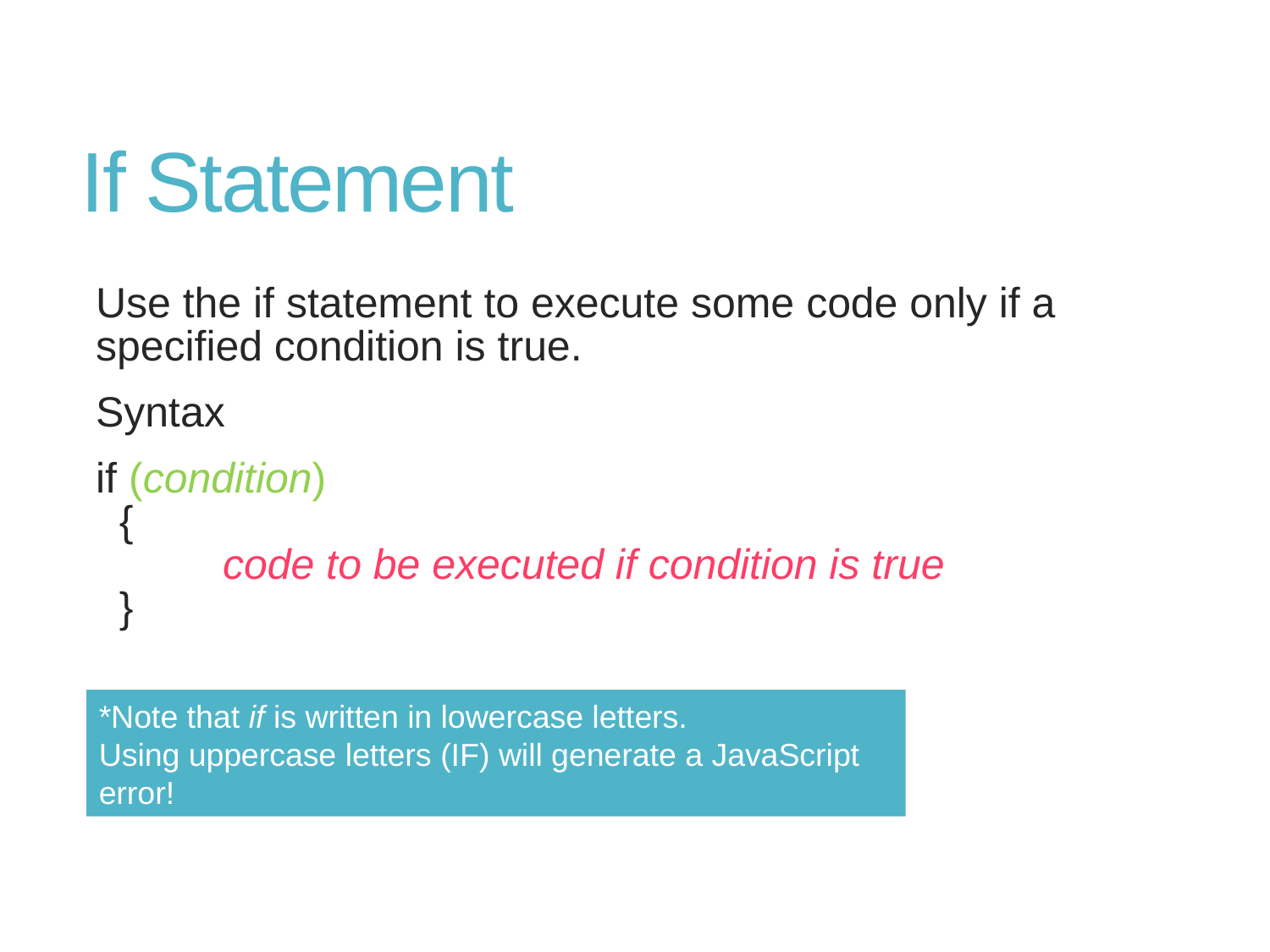

# If Statement
Use the if statement to execute some code only if a specified condition is true.
Syntax
if (condition)
  {
  	code to be executed if condition is true
  }

*Note that if is written in lowercase letters.
Using uppercase letters (IF) will generate a JavaScript error!